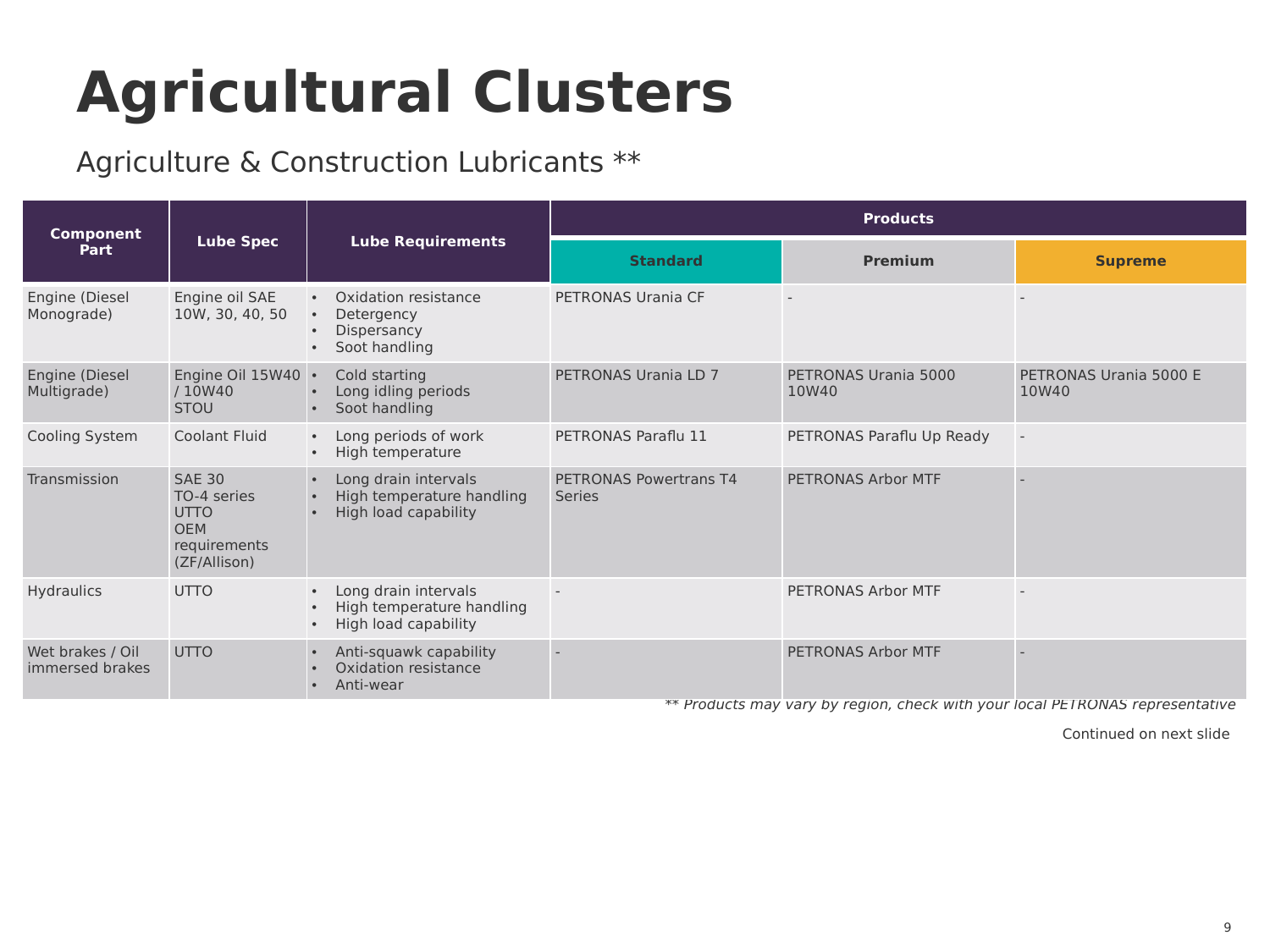

# Agricultural Clusters
Agriculture & Construction Lubricants **
| Component Part | Lube Spec | Lube Requirements | Products |  |  |
| --- | --- | --- | --- | --- | --- |
|  |  |  | Standard | Premium | Supreme |
| Engine (Diesel Monograde) | Engine oil SAE 10W, 30, 40, 50 | Oxidation resistance Detergency Dispersancy Soot handling | PETRONAS Urania CF | - | - |
| Engine (Diesel Multigrade) | Engine Oil 15W40 / 10W40 STOU | Cold starting Long idling periods Soot handling | PETRONAS Urania LD 7 | PETRONAS Urania 5000 10W40 | PETRONAS Urania 5000 E 10W40 |
| Cooling System | Coolant Fluid | Long periods of work High temperature | PETRONAS Paraflu 11 | PETRONAS Paraflu Up Ready | - |
| Transmission | SAE 30 TO-4 series UTTO OEM requirements (ZF/Allison) | Long drain intervals High temperature handling High load capability | PETRONAS Powertrans T4 Series | PETRONAS Arbor MTF | - |
| Hydraulics | UTTO | Long drain intervals High temperature handling High load capability | - | PETRONAS Arbor MTF | - |
| Wet brakes / Oil immersed brakes | UTTO | Anti-squawk capability Oxidation resistance Anti-wear | - | PETRONAS Arbor MTF | - |
** Products may vary by region, check with your local PETRONAS representative
Continued on next slide